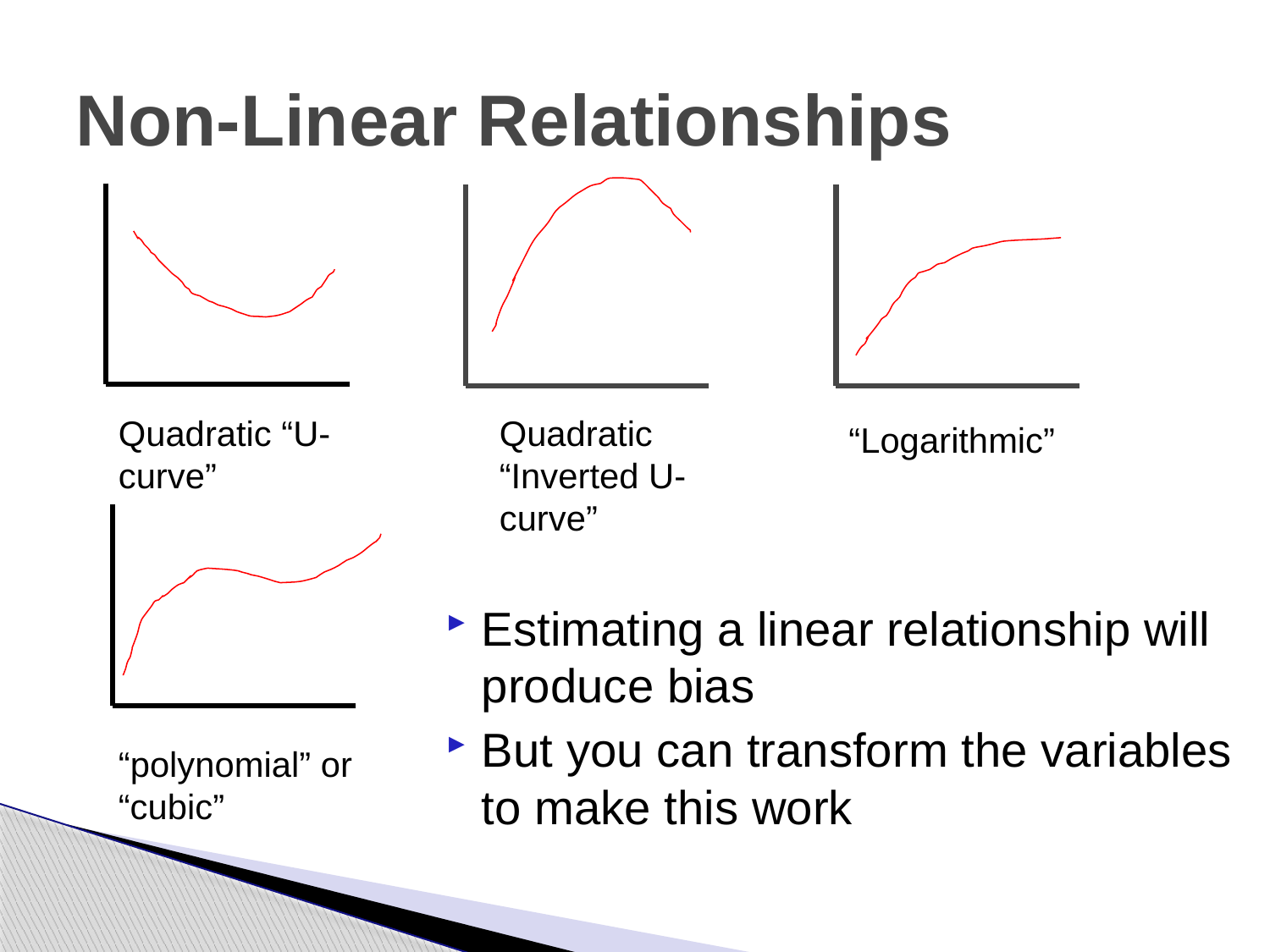

# Non-Linear Relationships

Quadratic “U-curve”
Quadratic “Inverted U-curve”
“Logarithmic”

Estimating a linear relationship will produce bias
But you can transform the variables to make this work
“polynomial” or “cubic”